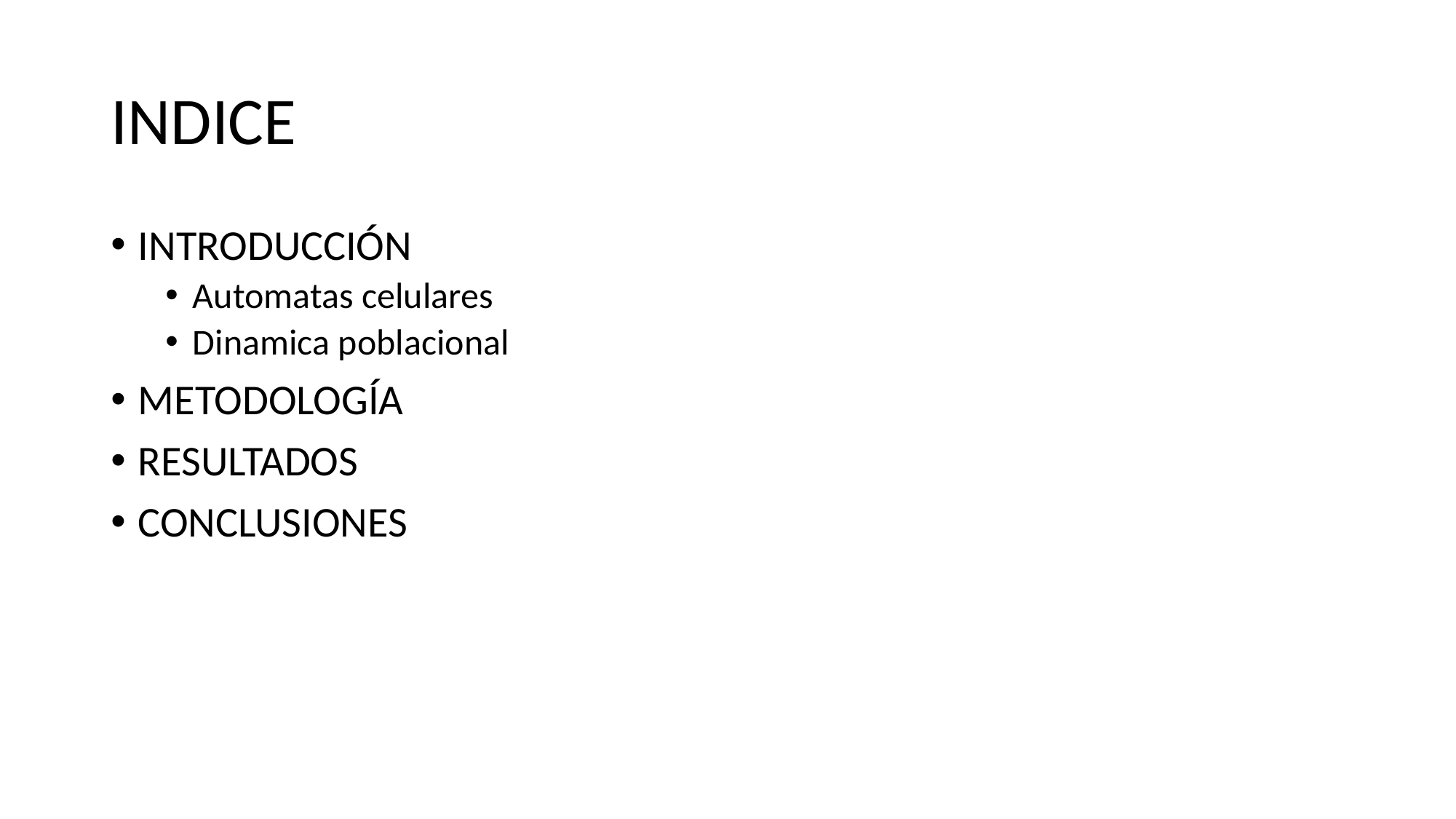

# INDICE
INTRODUCCIÓN
Automatas celulares
Dinamica poblacional
METODOLOGÍA
RESULTADOS
CONCLUSIONES